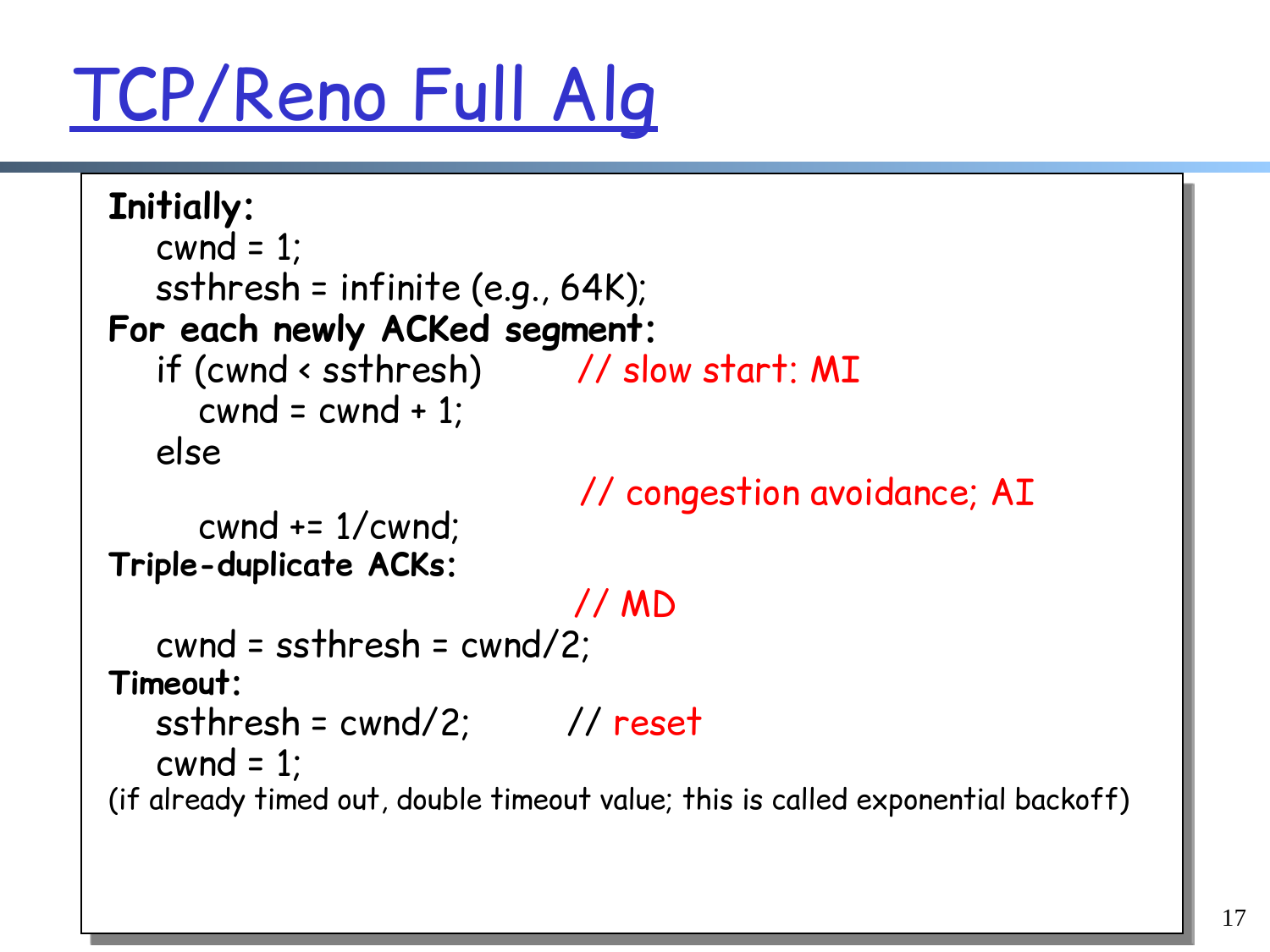

TCP/Reno Full Alg

Initially:
	cwnd = 1;
	ssthresh = infinite (e.g., 64K);
For each newly ACKed segment:
	if (cwnd < ssthresh)         // slow start: MI
  	    cwnd = cwnd + 1;
	else
	                                        // congestion avoidance; AI
    cwnd += 1/cwnd;
Triple-duplicate ACKs:
                                            // MD
	cwnd = ssthresh = cwnd/2;
Timeout:
	ssthresh = cwnd/2;         // reset
	cwnd = 1;
(if already timed out, double timeout value; this is called exponential backoff)
17